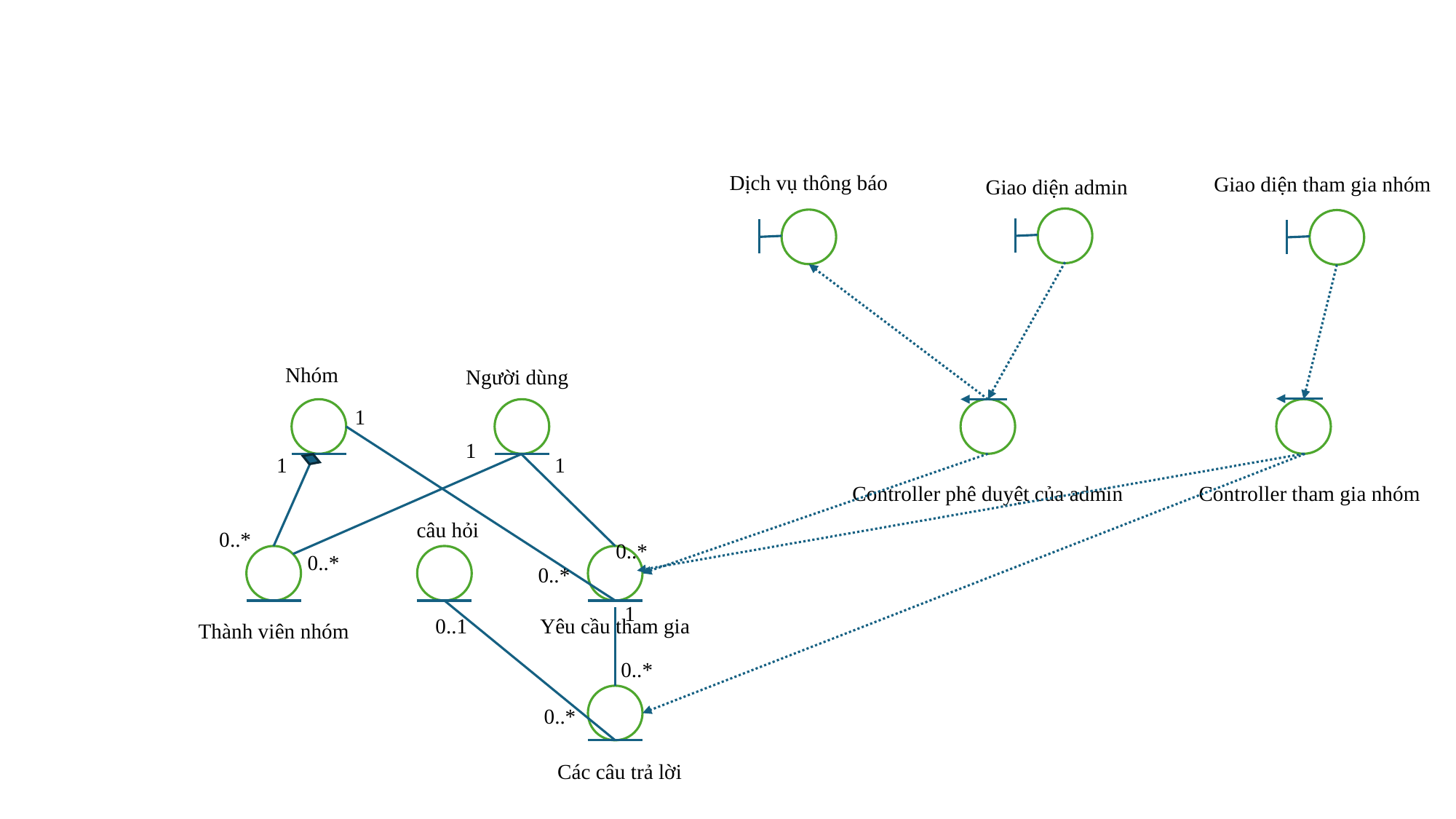

Dịch vụ thông báo
Giao diện tham gia nhóm
Giao diện admin

Nhóm
Người dùng
1

1
1
1

Controller phê duyệt của admin
Controller tham gia nhóm
      câu hỏi
0..*
0..*
0..*

0..*
1
0..1
Yêu cầu tham gia
Thành viên nhóm
0..*

0..*
Các câu trả lời